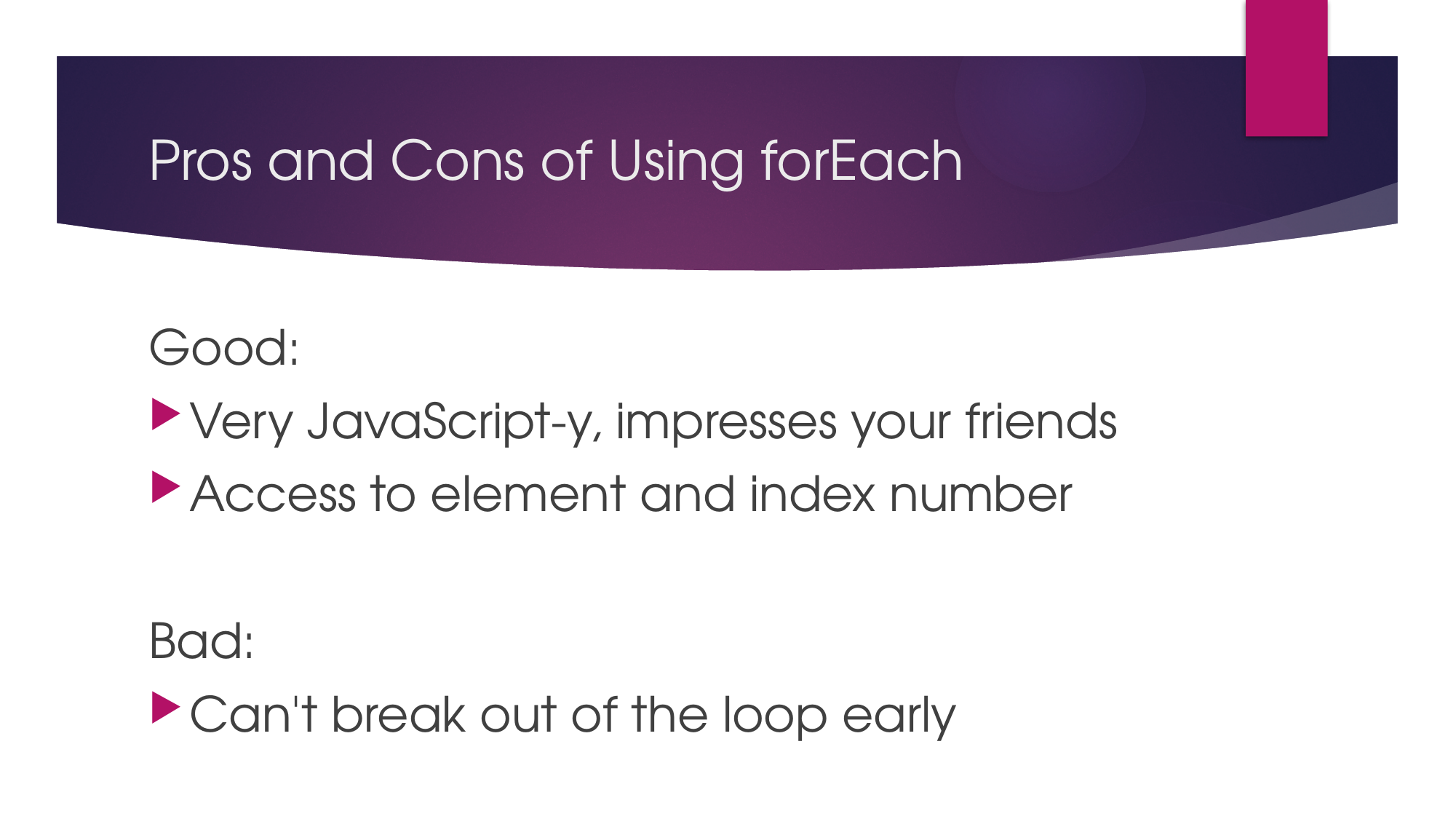

# Pros and Cons of Using forEach
Good:
Very JavaScript-y, impresses your friends
Access to element and index number

Bad:
Can't break out of the loop early